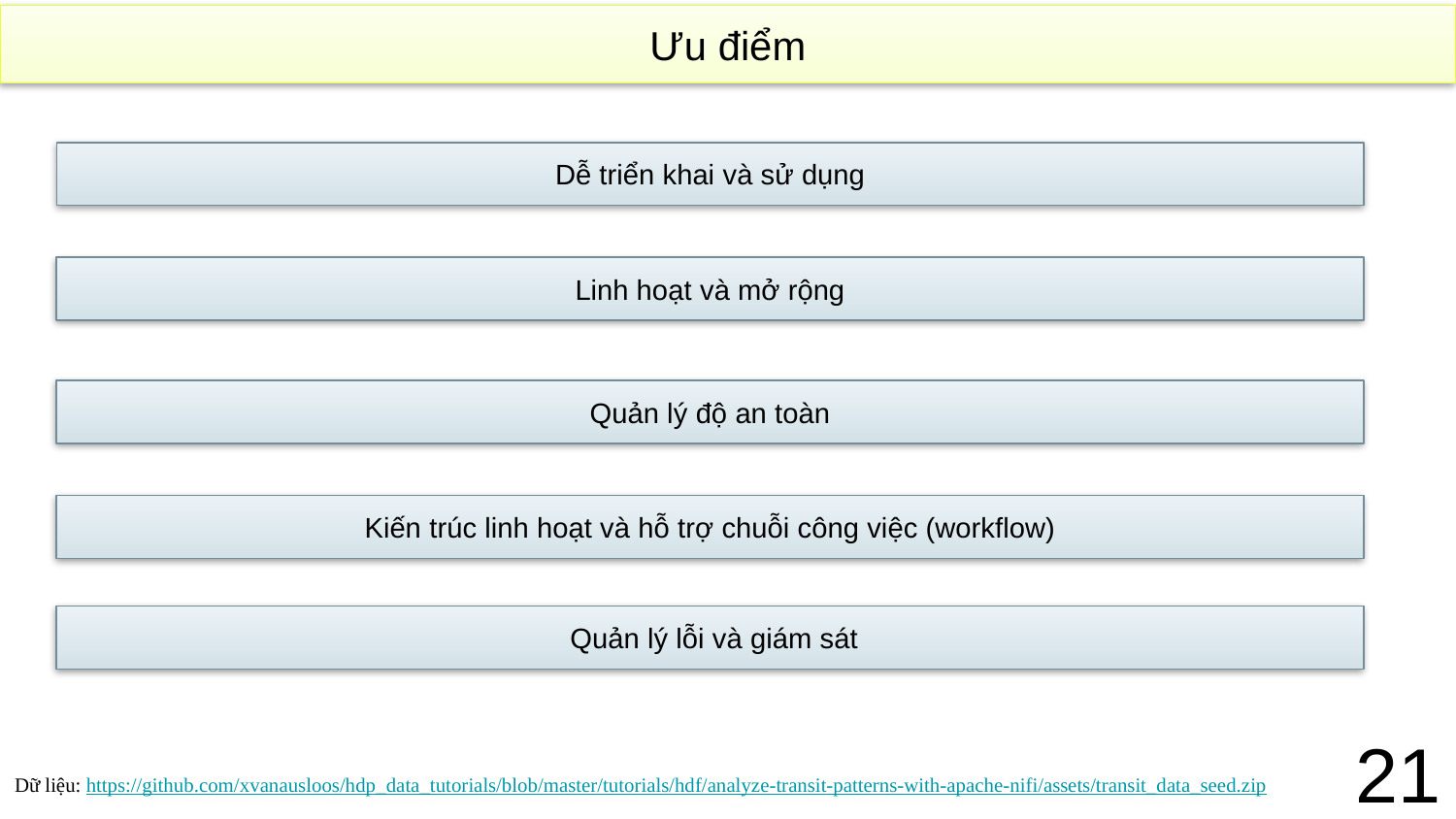

Ưu điểm
Dễ triển khai và sử dụng
Linh hoạt và mở rộng
Quản lý độ an toàn
Kiến trúc linh hoạt và hỗ trợ chuỗi công việc (workflow)
 Quản lý lỗi và giám sát
21
Dữ liệu: https://github.com/xvanausloos/hdp_data_tutorials/blob/master/tutorials/hdf/analyze-transit-patterns-with-apache-nifi/assets/transit_data_seed.zip